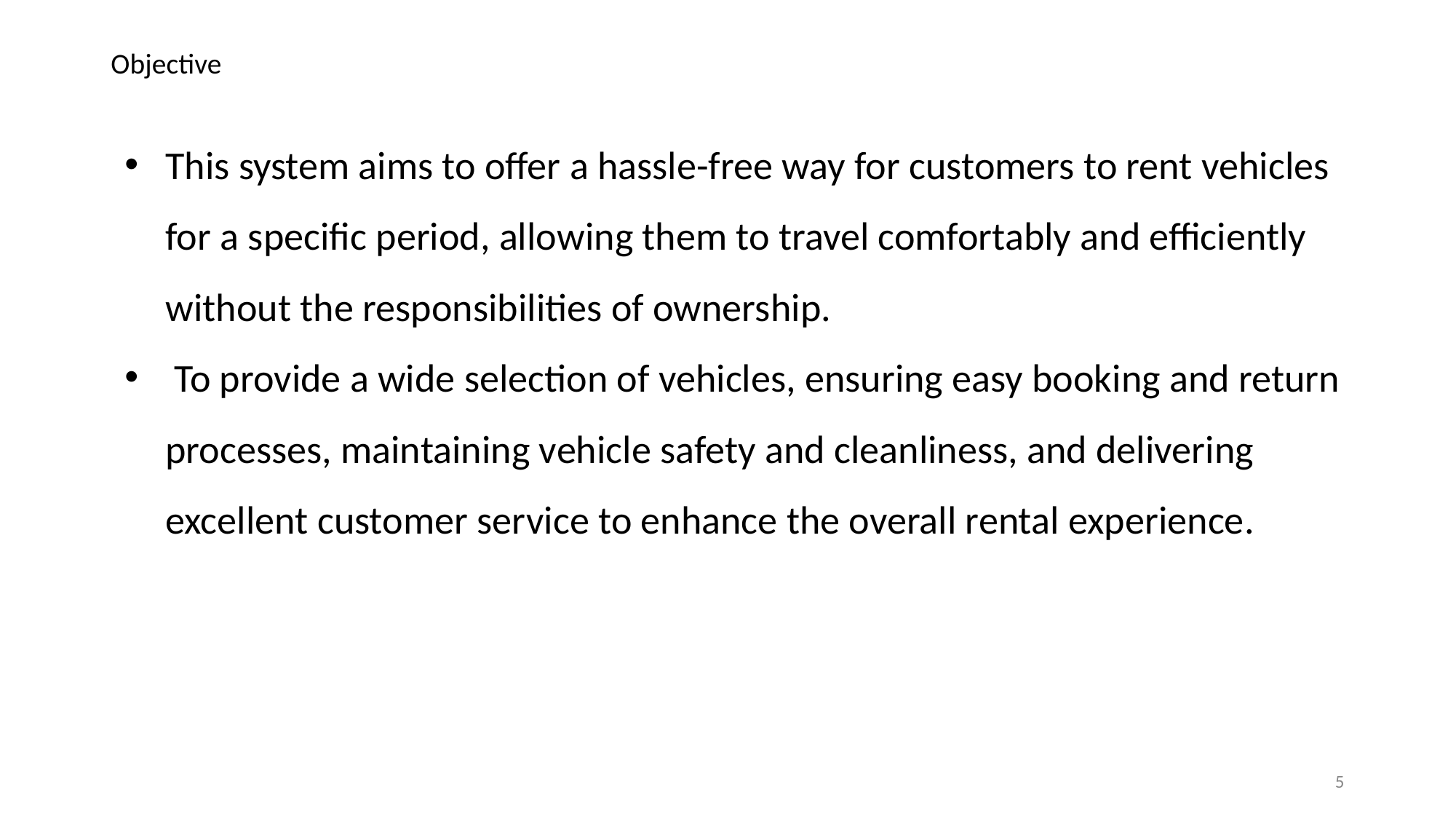

# Objective
This system aims to offer a hassle-free way for customers to rent vehicles for a specific period, allowing them to travel comfortably and efficiently without the responsibilities of ownership.
 To provide a wide selection of vehicles, ensuring easy booking and return processes, maintaining vehicle safety and cleanliness, and delivering excellent customer service to enhance the overall rental experience.
5